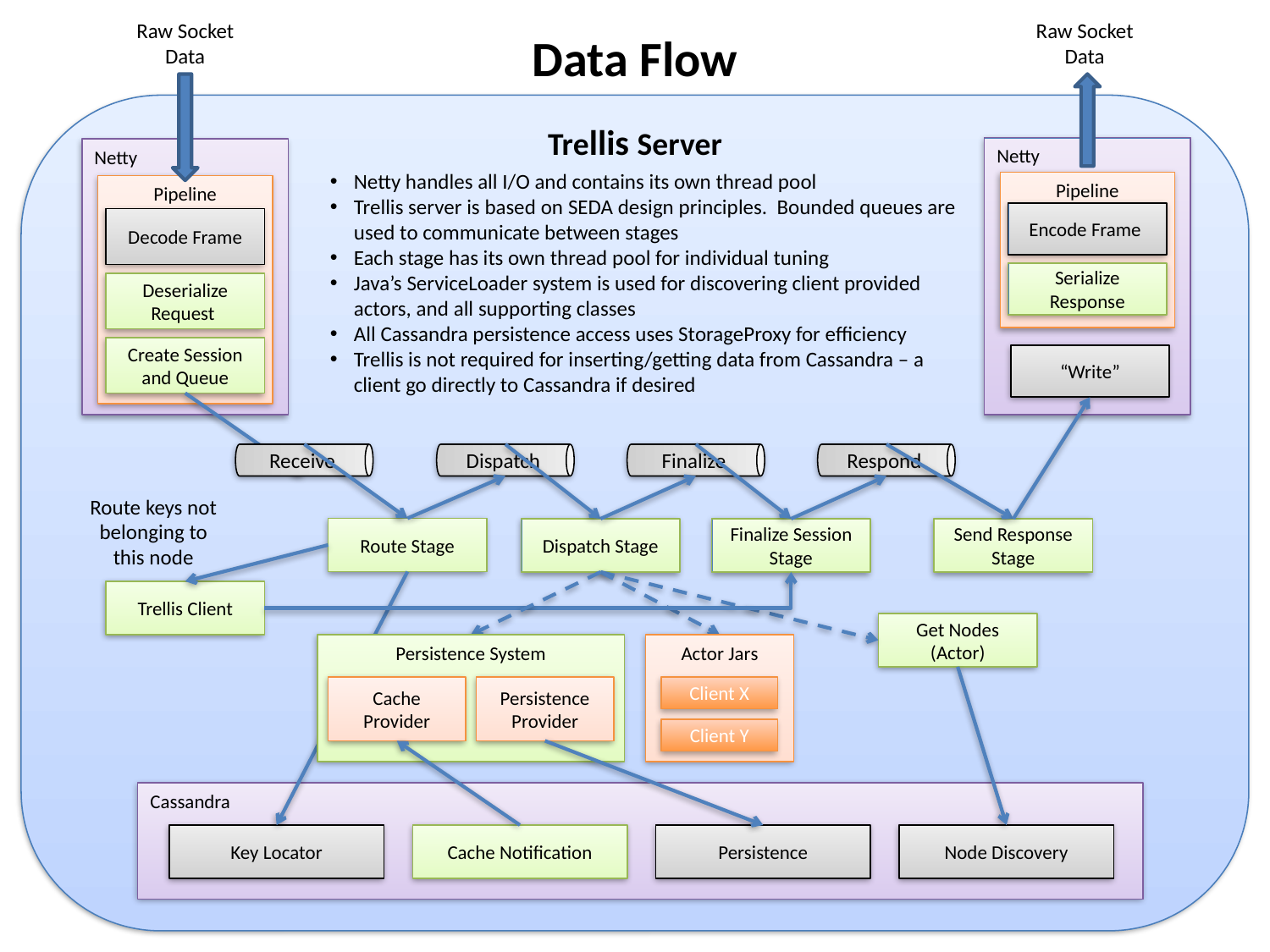

Raw Socket Data
Raw Socket Data
Data Flow

Netty
Pipeline
Encode Frame
Serialize Response
“Write”

Netty
Pipeline
Decode Frame
Deserialize Request
Create Session and Queue

Trellis Server
Netty handles all I/O and contains its own thread pool
Trellis server is based on SEDA design principles.  Bounded queues are used to communicate between stages
Each stage has its own thread pool for individual tuning
Java’s ServiceLoader system is used for discovering client provided actors, and all supporting classes
All Cassandra persistence access uses StorageProxy for efficiency
Trellis is not required for inserting/getting data from Cassandra – a client go directly to Cassandra if desired
Receive
Dispatch
Finalize
Respond
Route Stage
Dispatch Stage
Finalize Session Stage
Send Response Stage
Route keys not belonging to this node
Trellis Client
Get Nodes
(Actor)
Persistence System
Actor Jars
Client X
Client Y
Cache Provider
Persistence Provider
Cassandra
Key Locator
Cache Notification
Persistence
Node Discovery